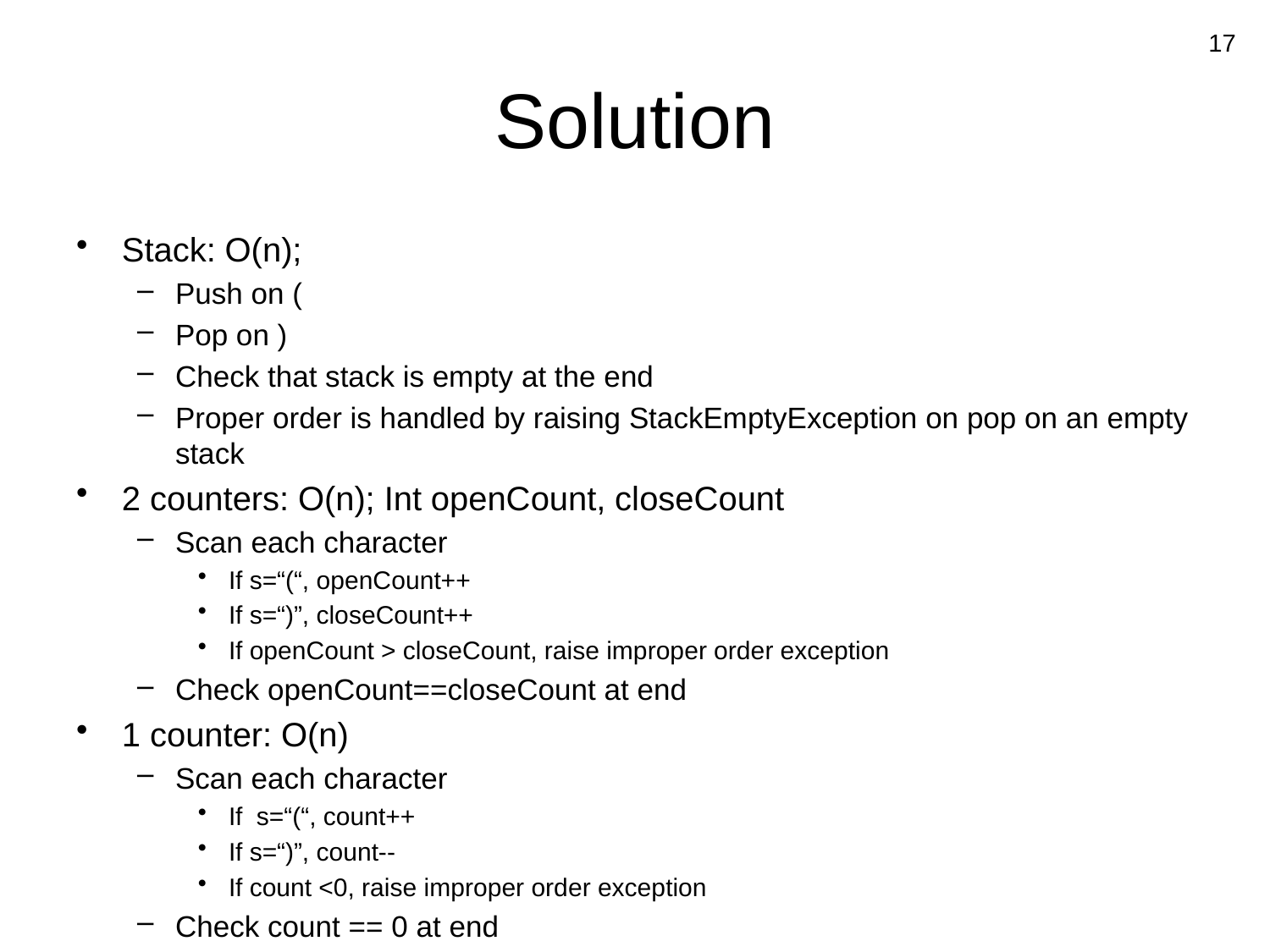

17
# Solution
Stack: O(n);
Push on (
Pop on )
Check that stack is empty at the end
Proper order is handled by raising StackEmptyException on pop on an empty stack
2 counters: O(n); Int openCount, closeCount
Scan each character
If s=“(“, openCount++
If s=“)”, closeCount++
If openCount > closeCount, raise improper order exception
Check openCount==closeCount at end
1 counter: O(n)
Scan each character
If  s=“(“, count++
If s=“)”, count--
If count <0, raise improper order exception
Check count == 0 at end